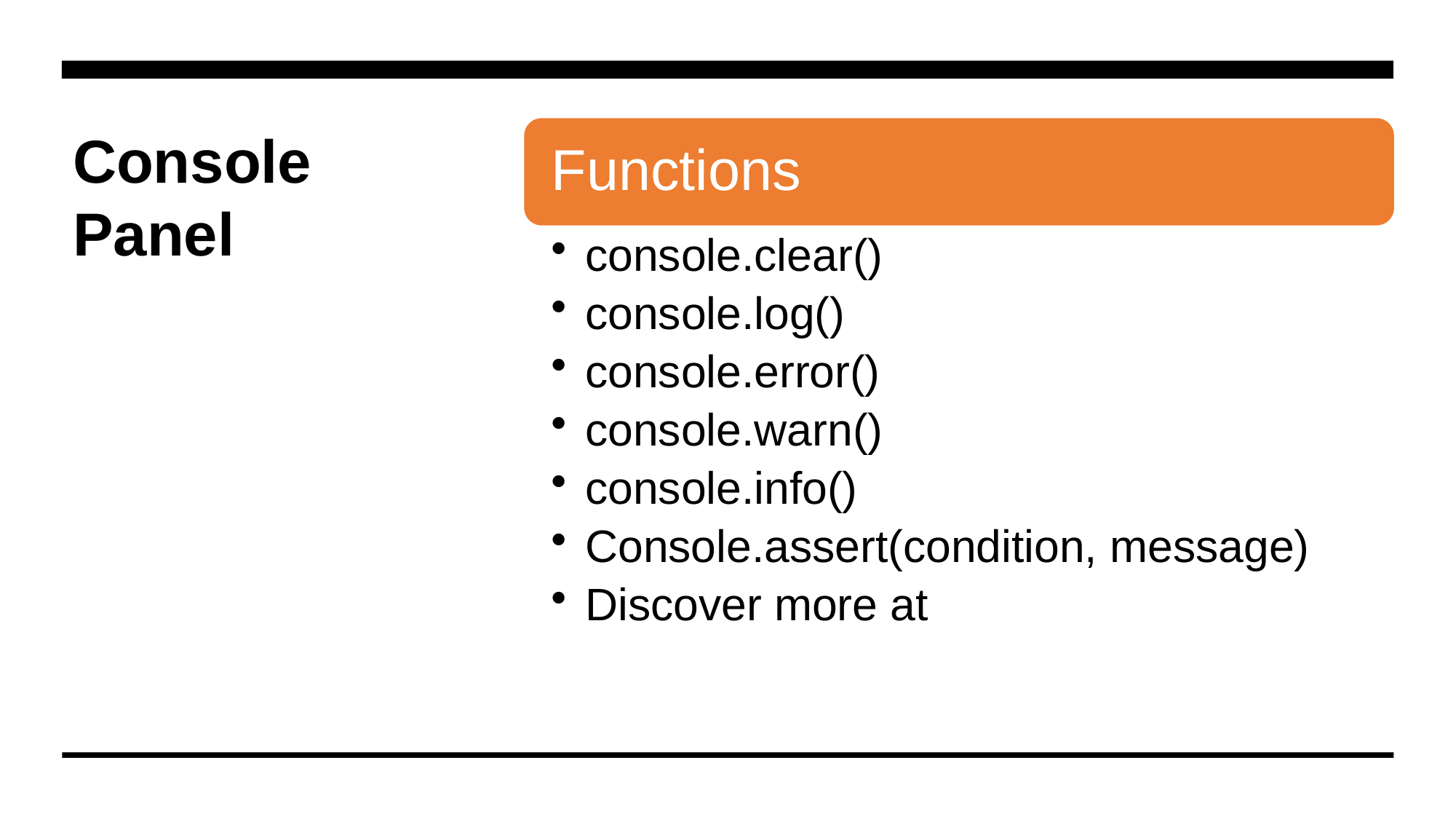

Functions
console.clear()
console.log()
console.error()
console.warn()
console.info()
Console.assert(condition, message)
Discover more at

Console Panel